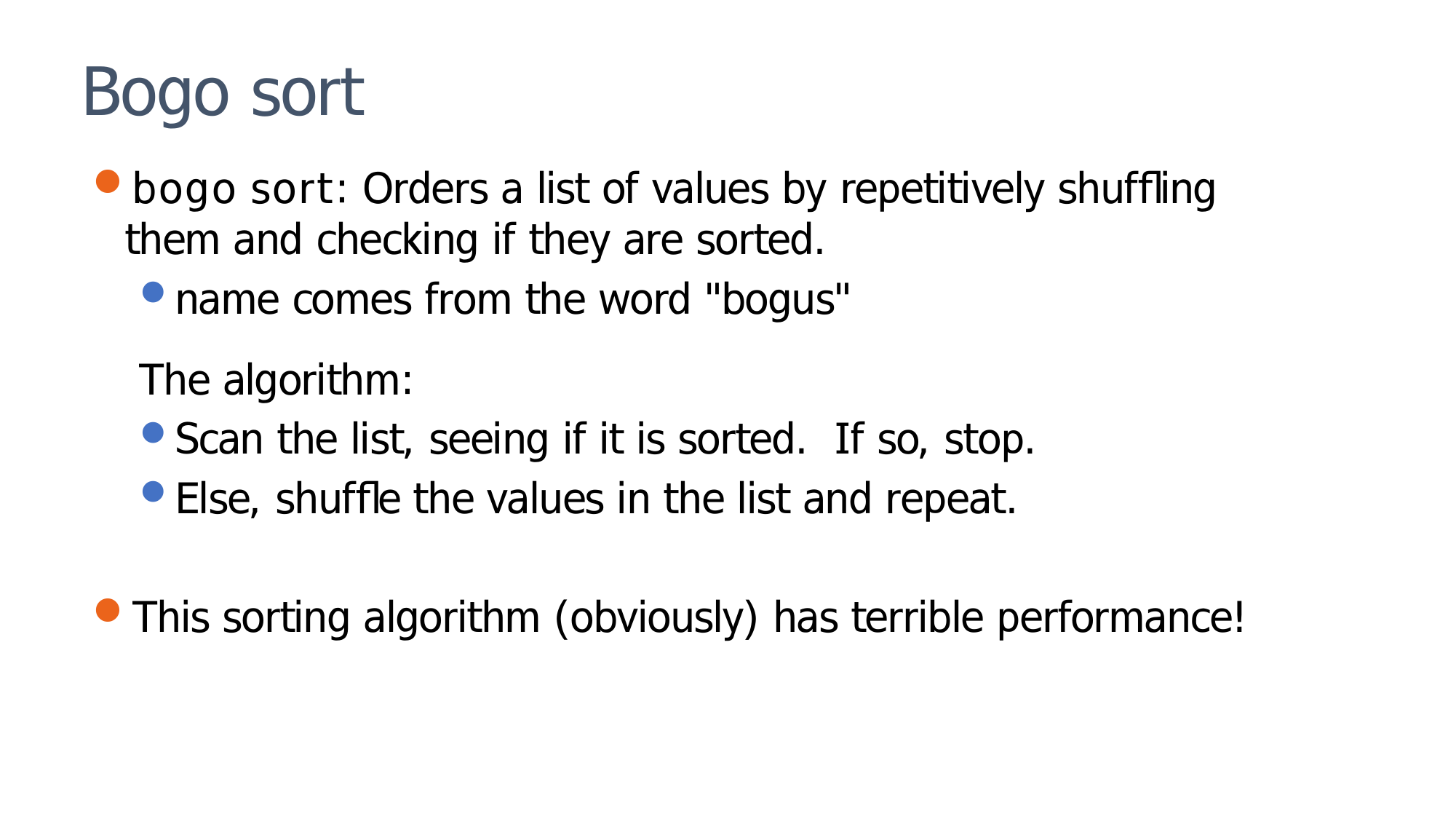

Bogo sort
bogo sort: Orders a list of values by repetitively shuffling them and checking if they are sorted.
name comes from the word "bogus"

The algorithm:
Scan the list, seeing if it is sorted.  If so, stop.
Else, shuffle the values in the list and repeat.

This sorting algorithm (obviously) has terrible performance!